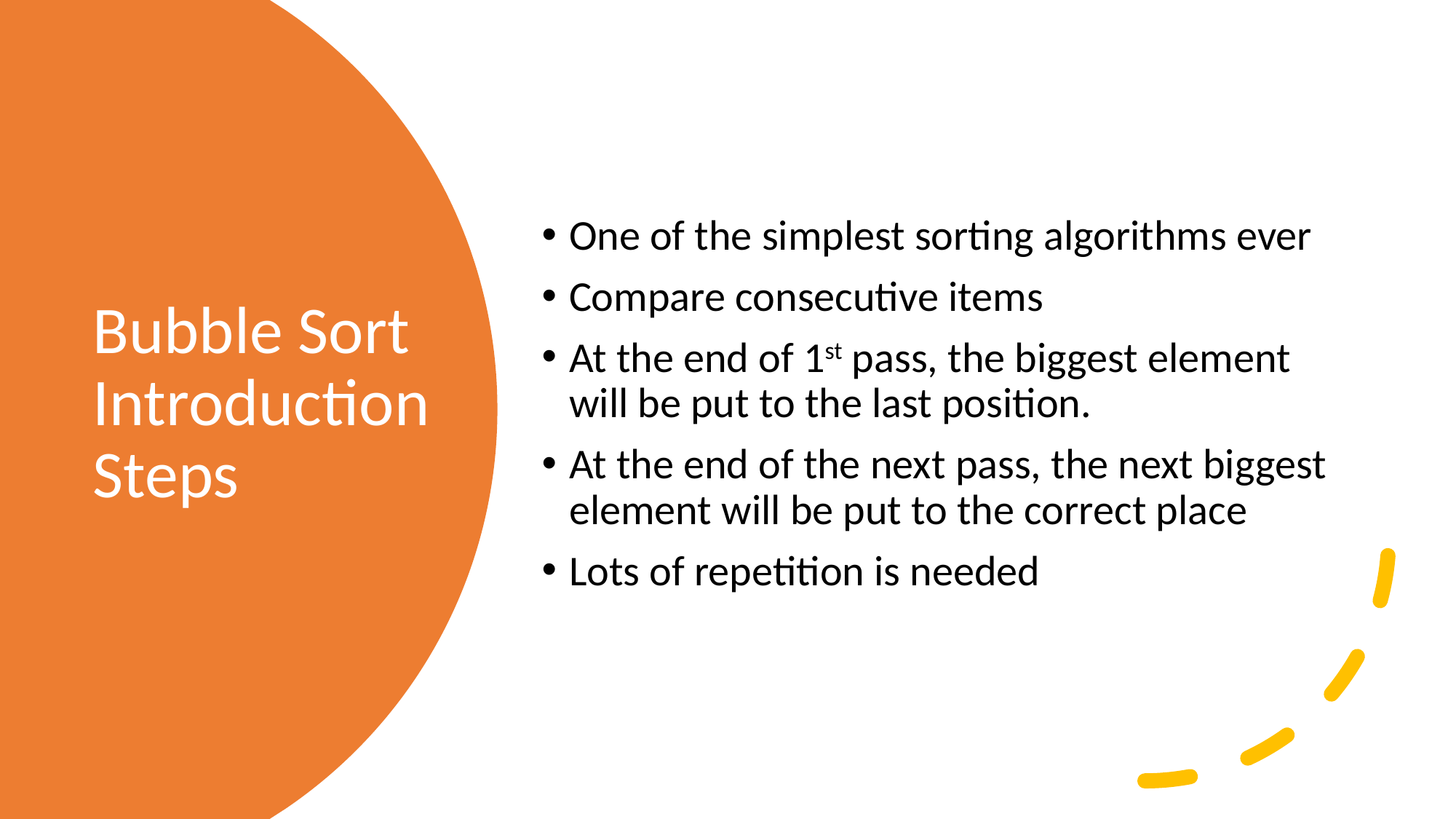

One of the simplest sorting algorithms ever
Compare consecutive items
At the end of 1st pass, the biggest element will be put to the last position.
At the end of the next pass, the next biggest element will be put to the correct place
Lots of repetition is needed
# Bubble Sort Introduction Steps

12